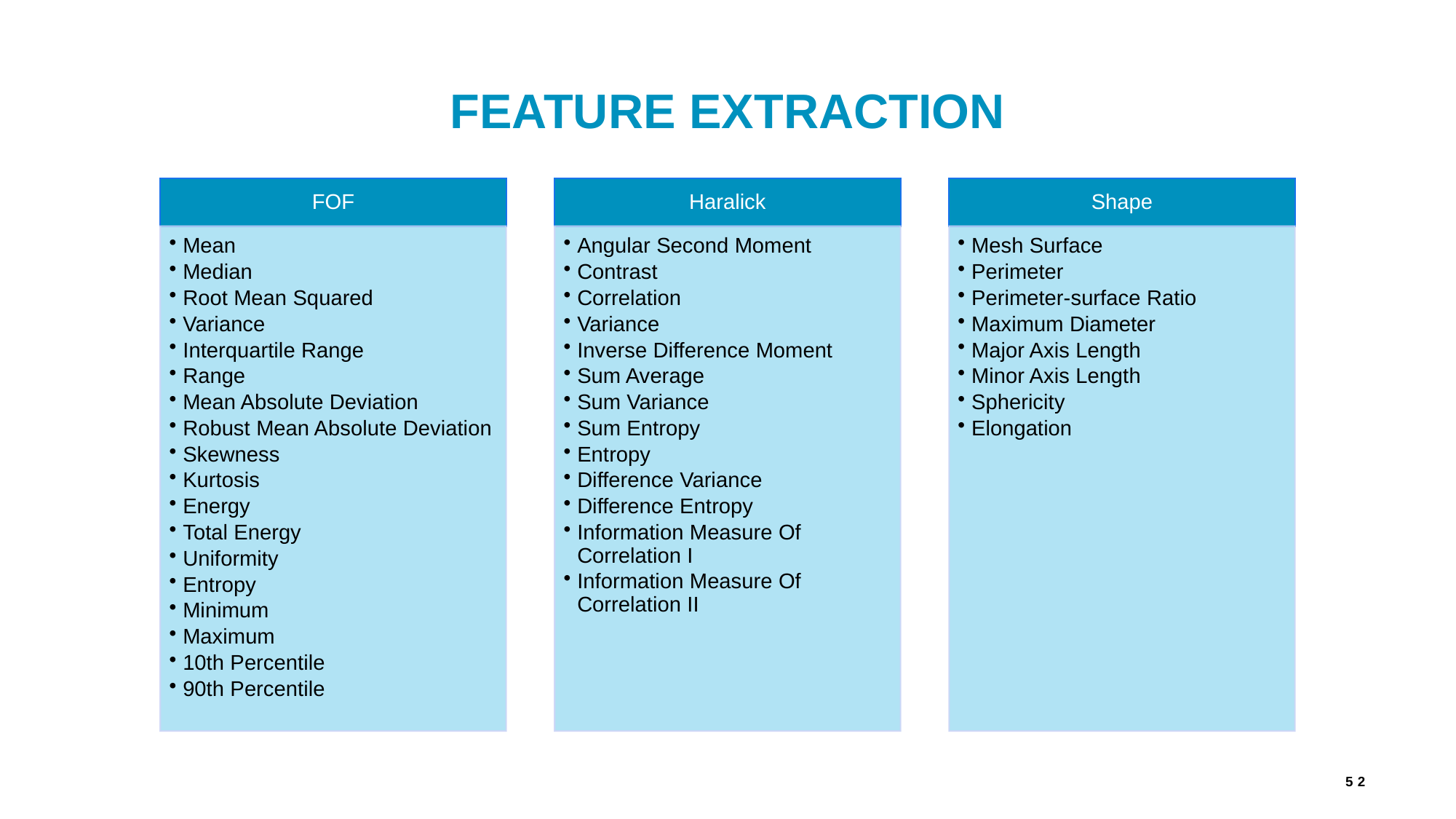

FEATURE EXTRACTION
FOF
Mean
Median
Root Mean Squared
Variance
Interquartile Range
Range
Mean Absolute Deviation
Robust Mean Absolute Deviation
Skewness
Kurtosis
Energy
Total Energy
Uniformity
Entropy
Minimum
Maximum
10th Percentile
90th Percentile
Haralick
Angular Second Moment
Contrast
Correlation
Variance
Inverse Difference Moment
Sum Average
Sum Variance
Sum Entropy
Entropy
Difference Variance
Difference Entropy
Information Measure Of Correlation I
Information Measure Of Correlation II
Shape
Mesh Surface
Perimeter
Perimeter-surface Ratio
Maximum Diameter
Major Axis Length
Minor Axis Length
Sphericity
Elongation
…
52